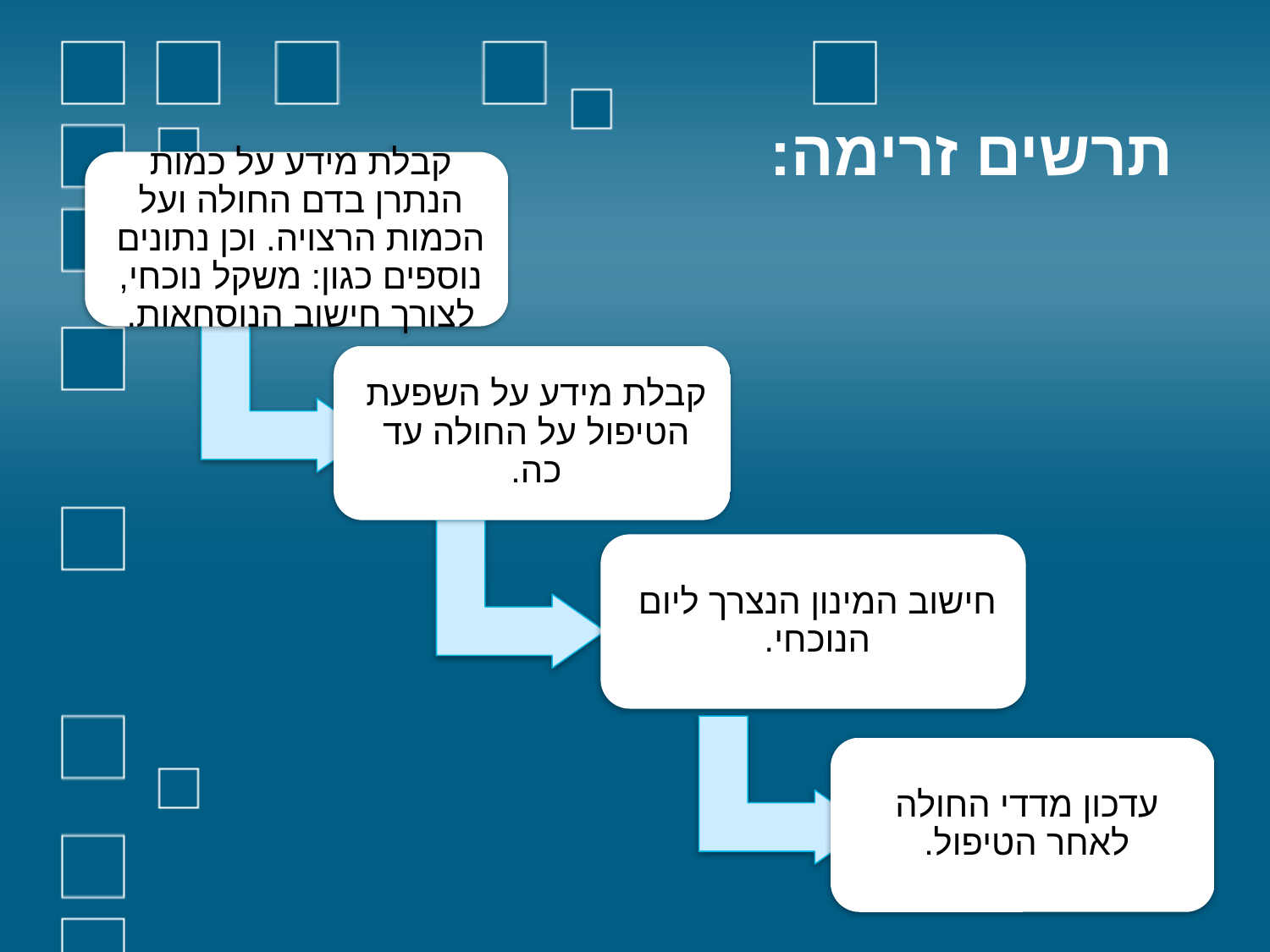

# תרשים זרימה:
קבלת מידע על כמות הנתרן בדם החולה ועל הכמות הרצויה. וכן נתונים נוספים כגון: משקל נוכחי, לצורך חישוב הנוסחאות.
קבלת מידע על השפעת הטיפול על החולה עד כה.
חישוב המינון הנצרך ליום הנוכחי.
עדכון מדדי החולה לאחר הטיפול.